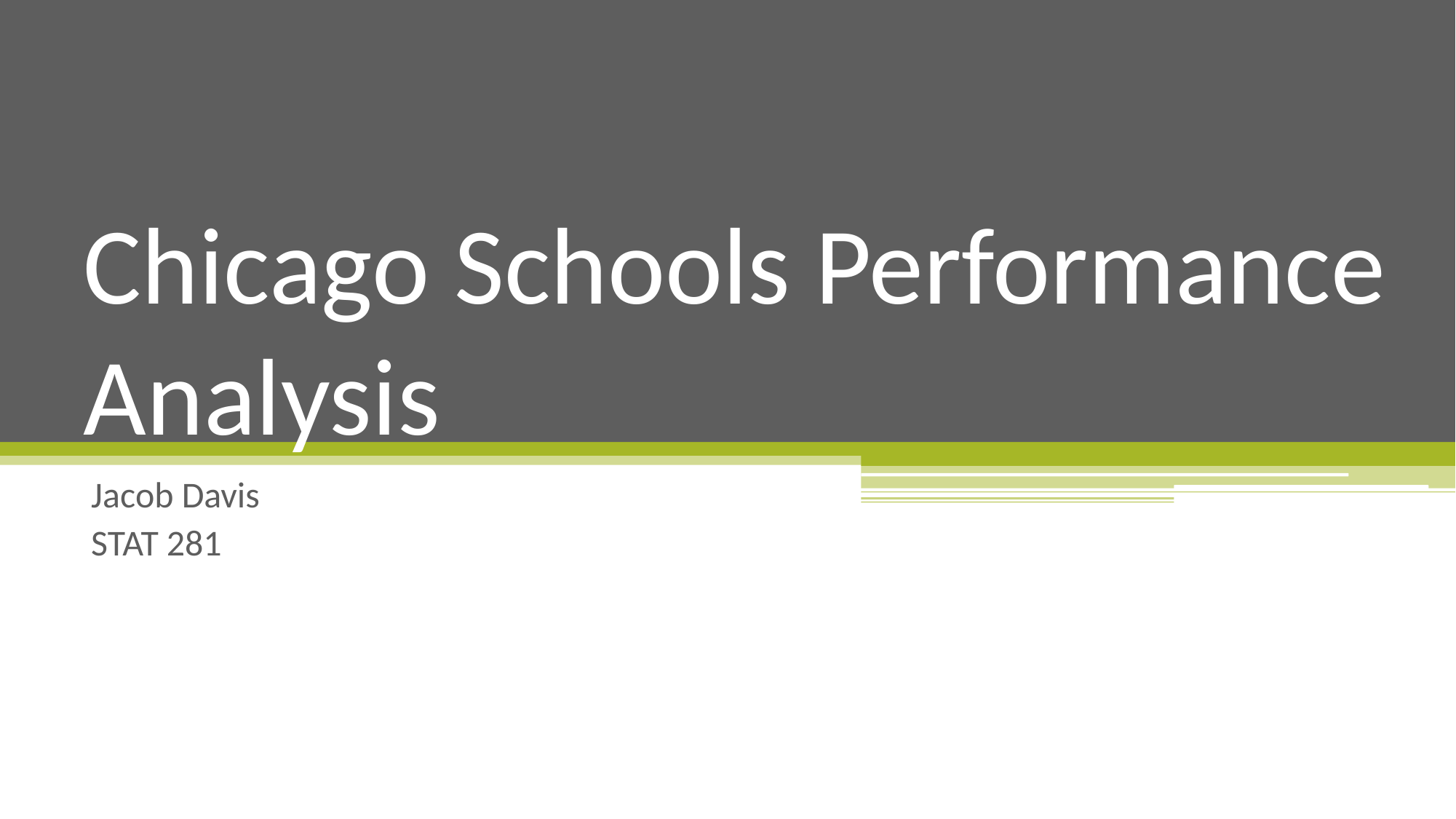

# Chicago Schools Performance Analysis
Jacob Davis
STAT 281